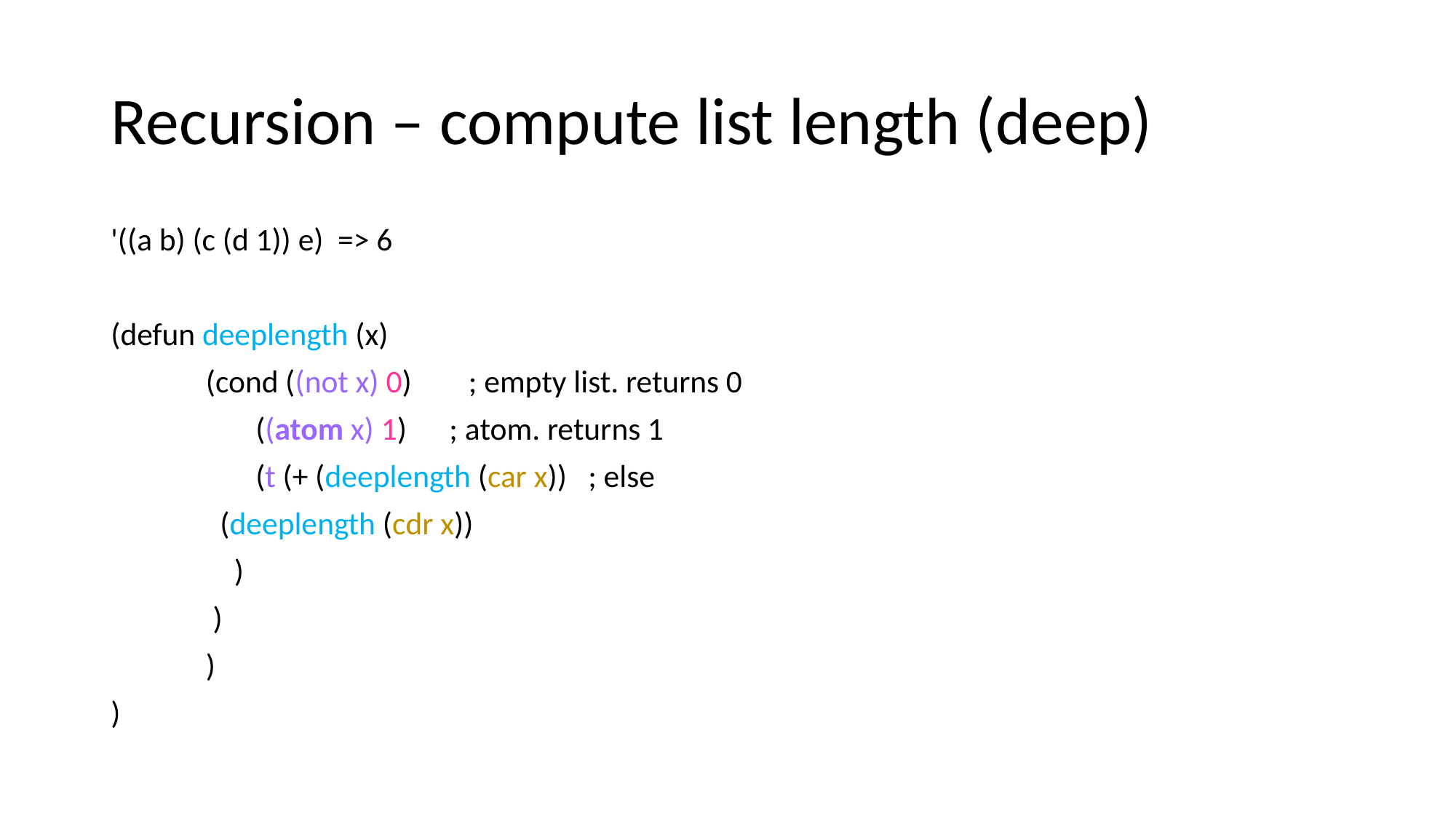

# Recursion – compute list length (deep)
'((a b) (c (d 1)) e)  => 6

(defun deeplength (x)
	(cond ((not x) 0)        ; empty list. returns 0
	       ((atom x) 1)      ; atom. returns 1
	       (t (+ (deeplength (car x))   ; else
			  (deeplength (cdr x))
		    )
		 )
	)
)